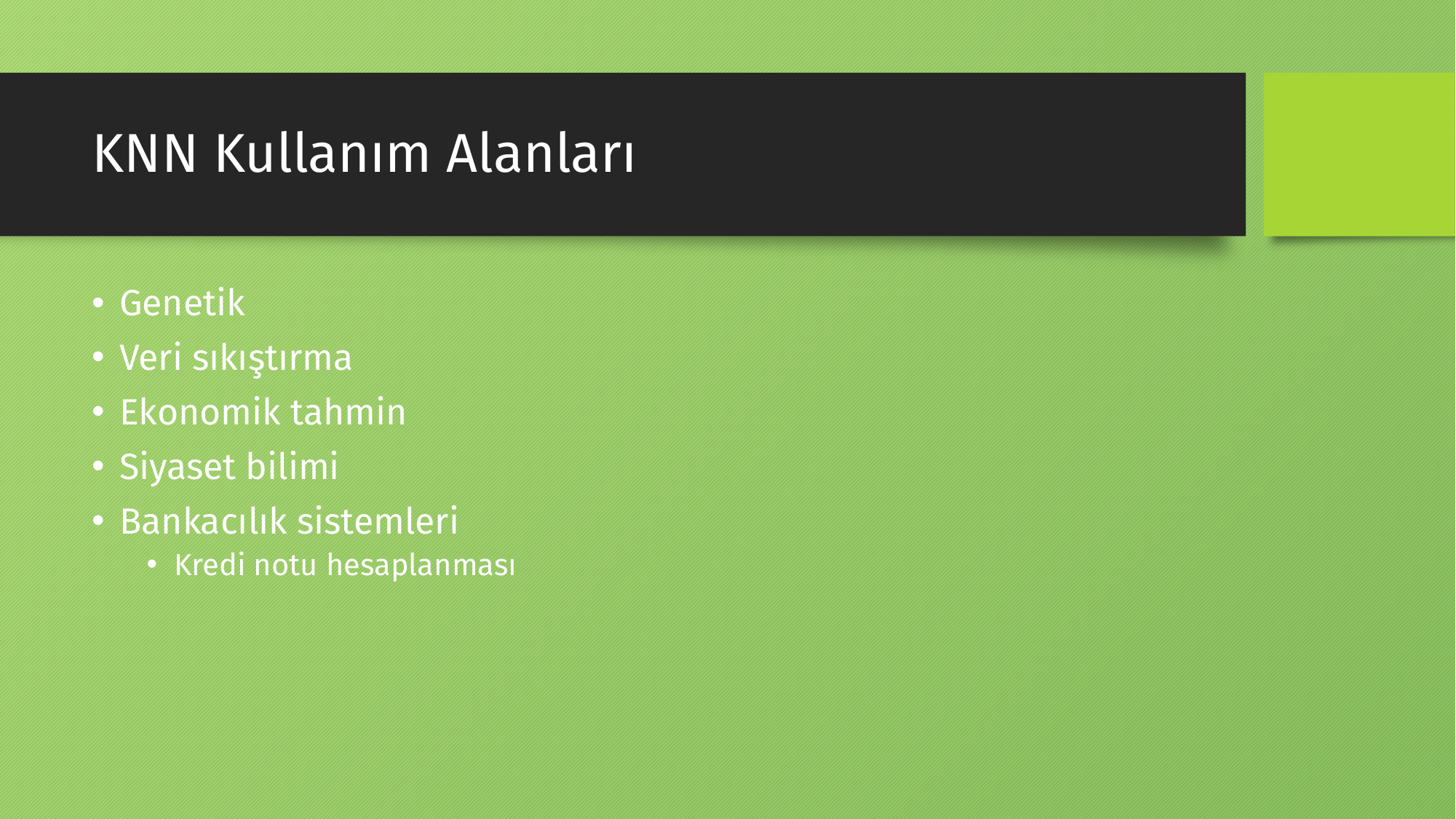

# KNN Kullanım Alanları
Genetik
Veri sıkıştırma
Ekonomik tahmin
Siyaset bilimi
Bankacılık sistemleri
Kredi notu hesaplanması